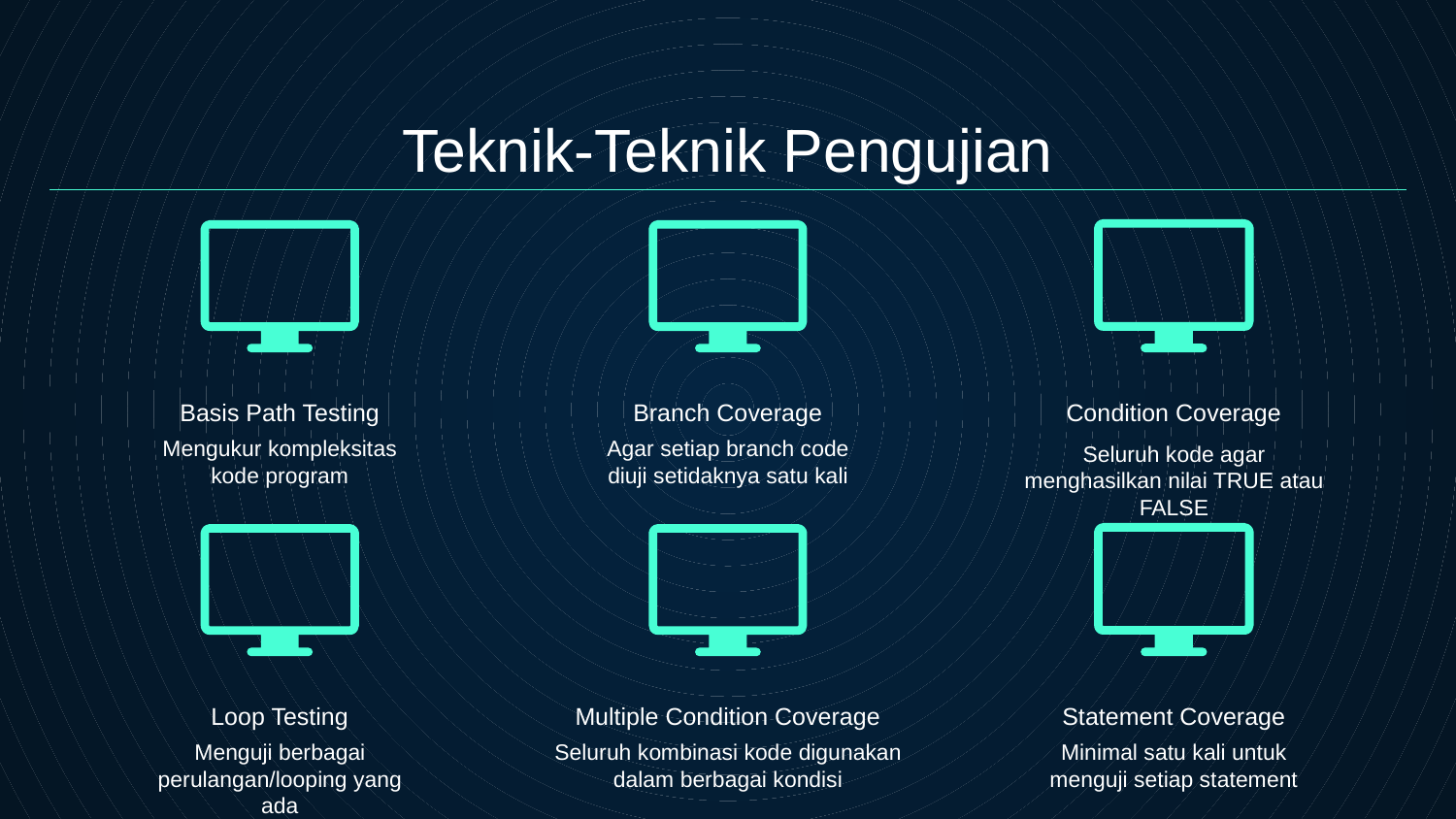

Teknik-Teknik Pengujian

# Basis Path Testing
Branch Coverage
Condition Coverage
Mengukur kompleksitas kode program
Agar setiap branch code diuji setidaknya satu kali
Seluruh kode agar menghasilkan nilai TRUE atau FALSE

Loop Testing
Multiple Condition Coverage
Statement Coverage
Menguji berbagai perulangan/looping yang ada
Seluruh kombinasi kode digunakan dalam berbagai kondisi
Minimal satu kali untuk menguji setiap statement